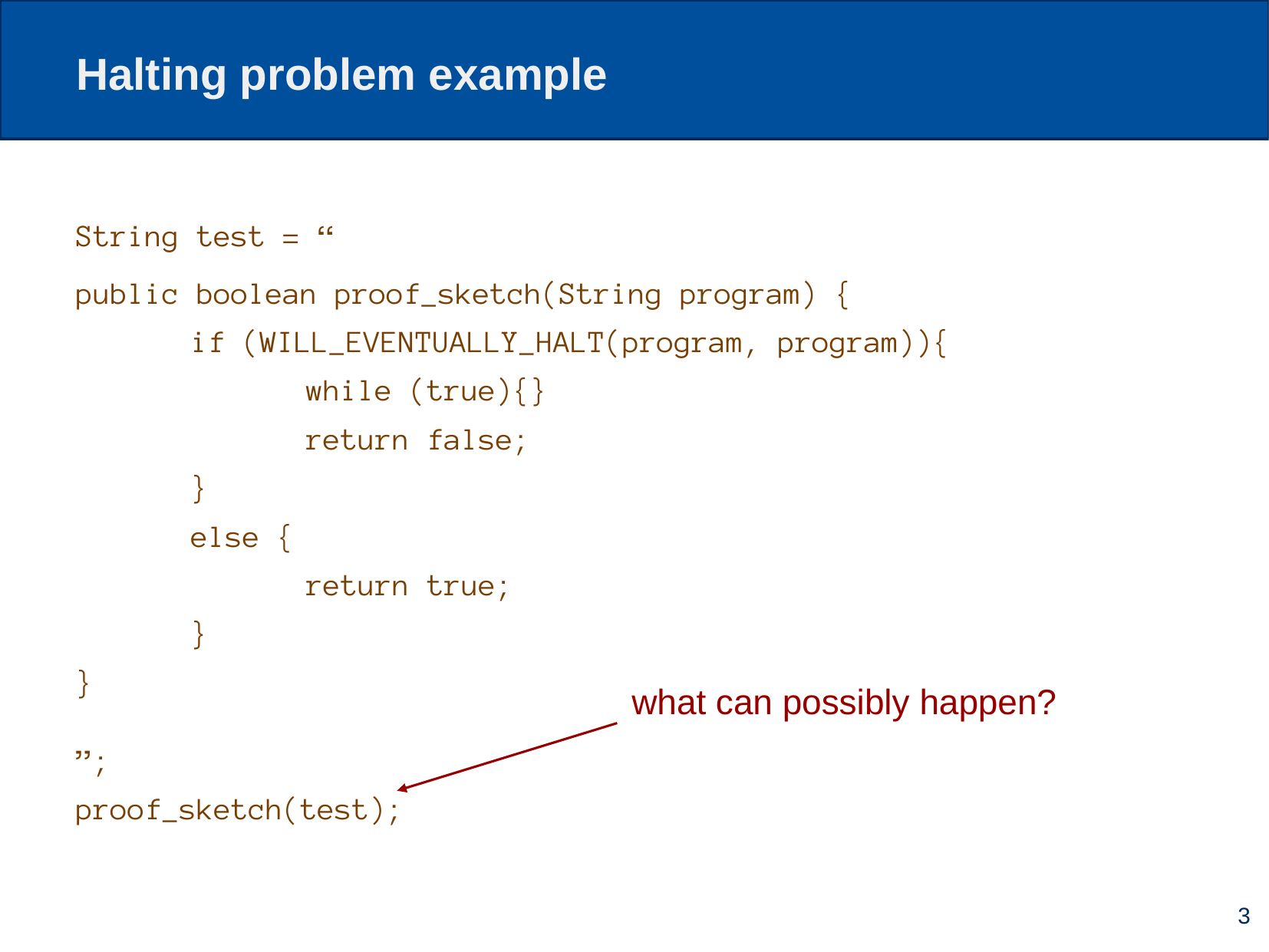

# Halting problem example
String test = “
public boolean proof_sketch(String program) {
	if (WILL_EVENTUALLY_HALT(program, program)){
		while (true){}
		return false;
	}
	else {
		return true;
	}
}
what can possibly happen?
”;
proof_sketch(test);
3